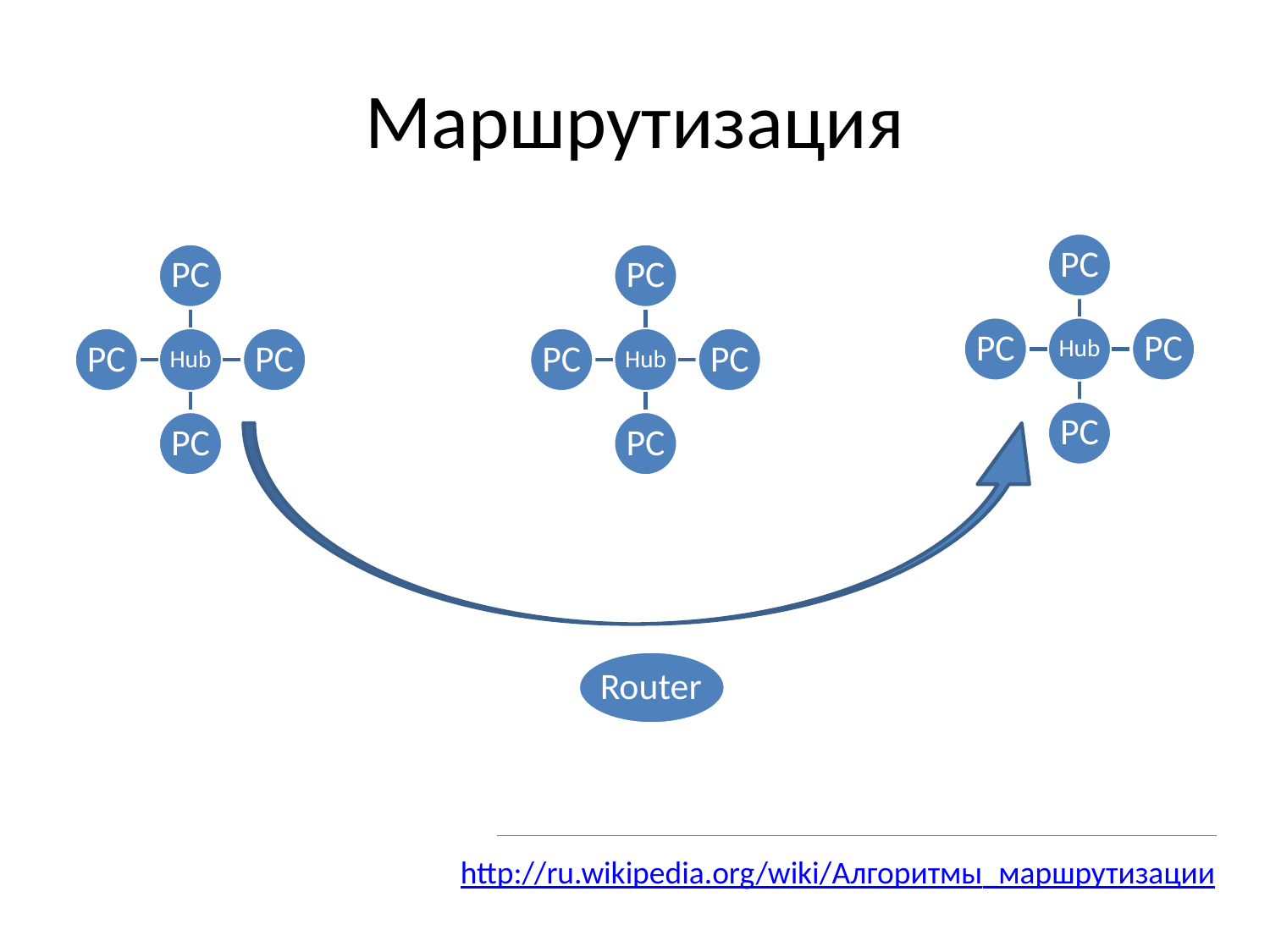

# Маршрутизация
Hub

PC

PC

PC

PC
Hub

PC

PC

PC

PC
Hub

PC

PC

PC

PC

Router

http://ru.wikipedia.org/wiki/Алгоритмы_маршрутизации